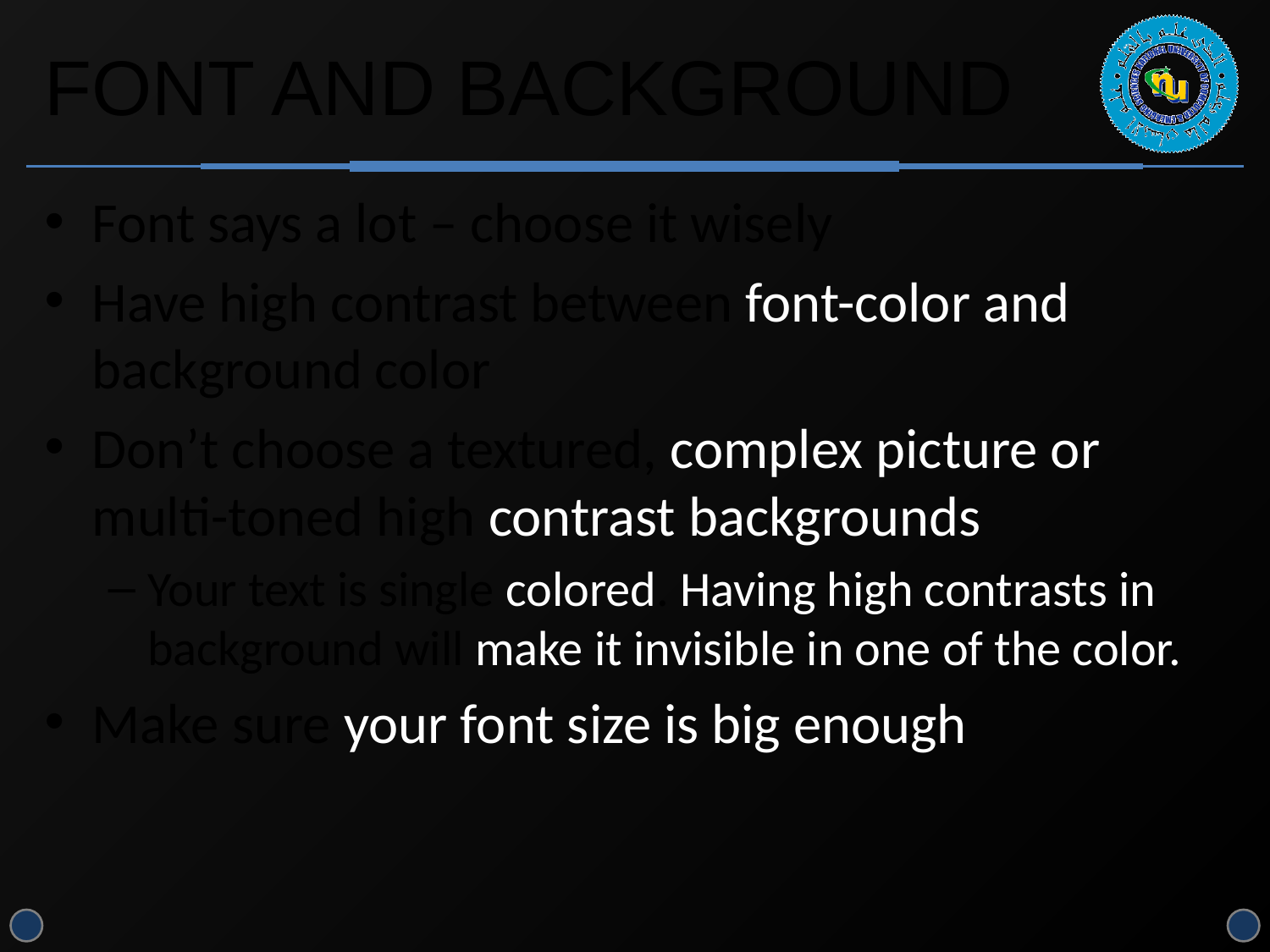

# Font and Background
Font says a lot – choose it wisely
Have high contrast between font-color and background color
Don’t choose a textured, complex picture or multi-toned high contrast backgrounds
Your text is single colored. Having high contrasts in background will make it invisible in one of the color.
Make sure your font size is big enough